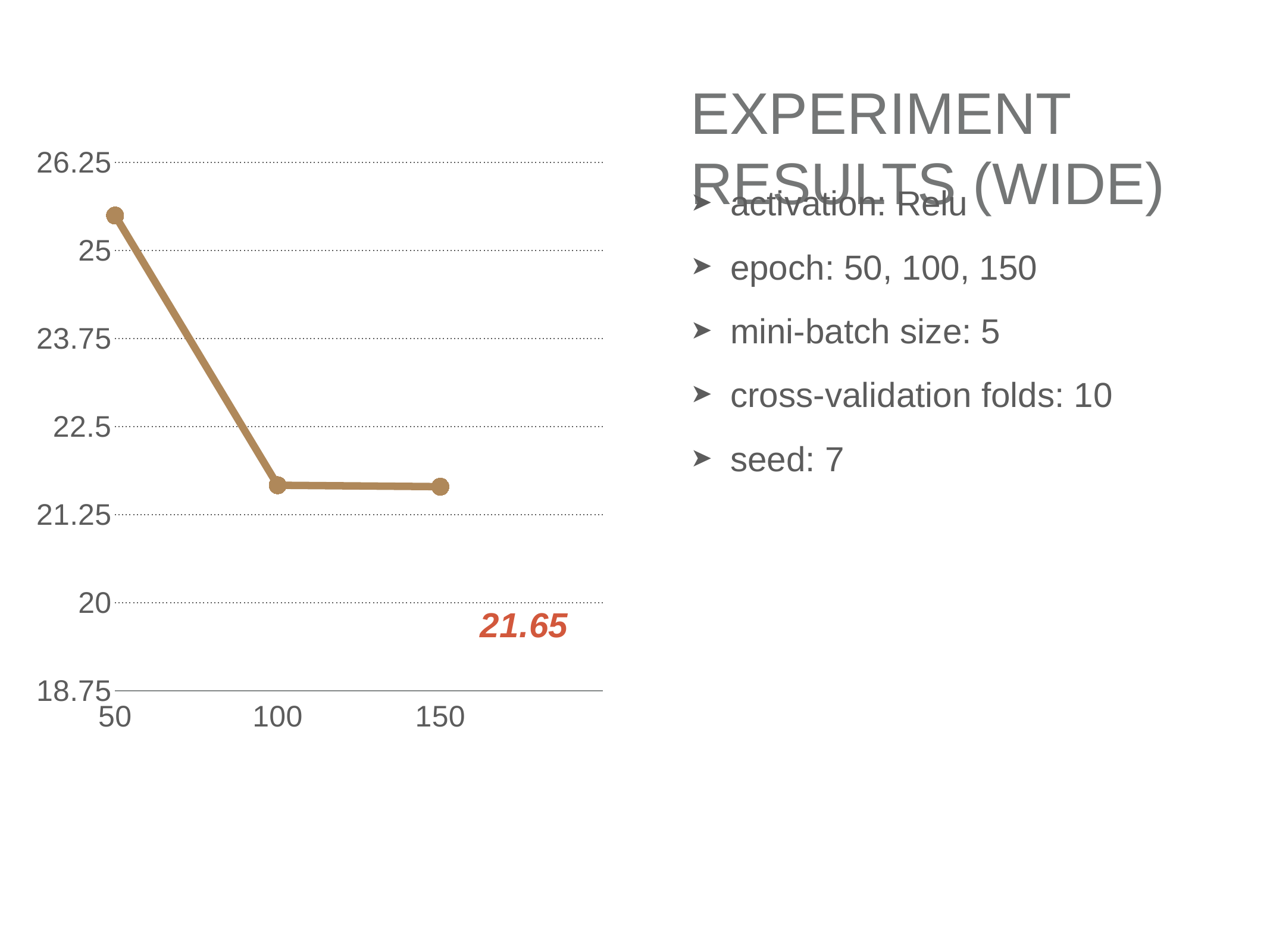

# Experiment Results (wide)

[unsupported chart]

21.65

activation: Relu
epoch: 50, 100, 150
mini-batch size: 5
cross-validation folds: 10
seed: 7